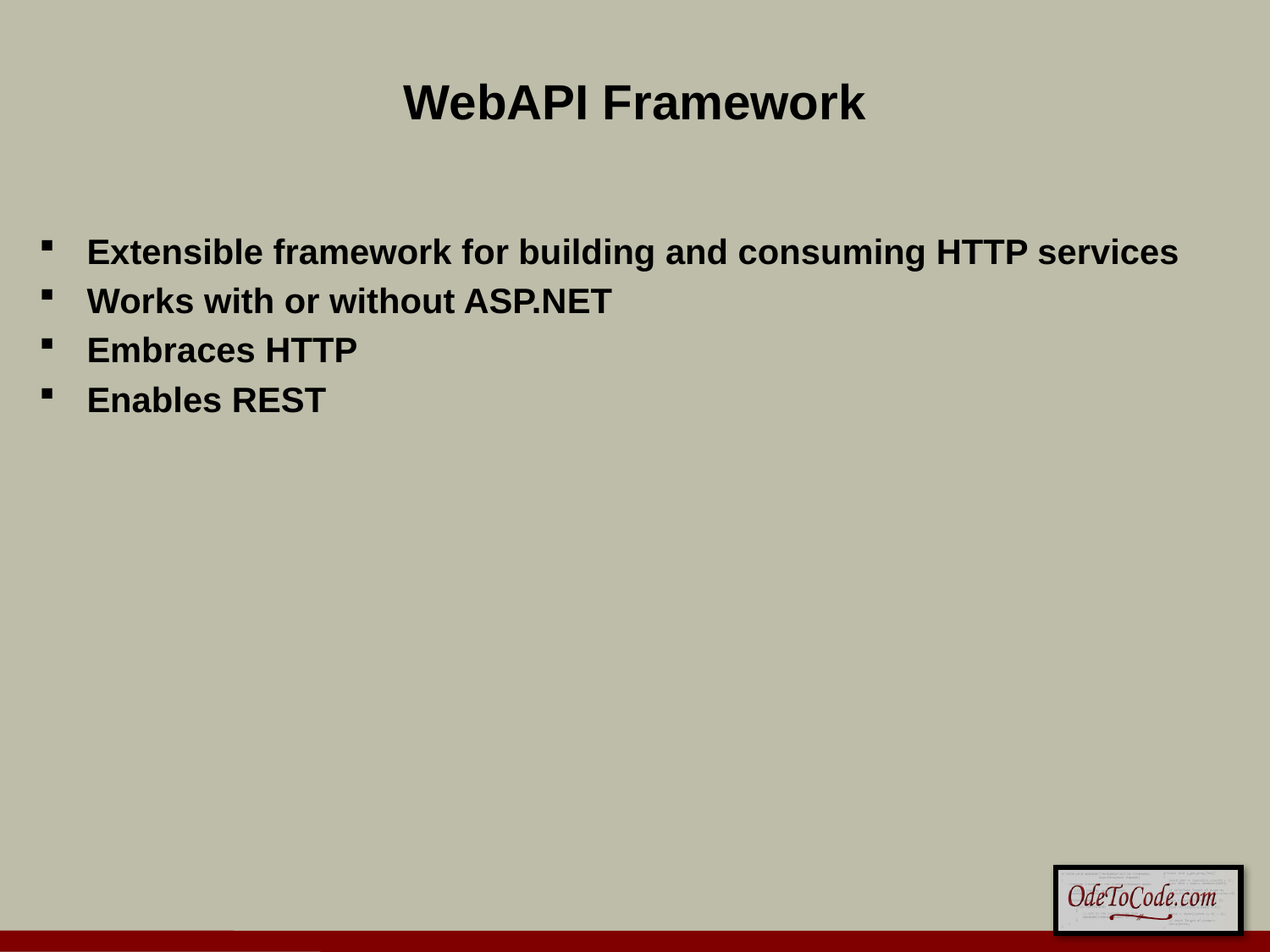

# WebAPI Framework
Extensible framework for building and consuming HTTP services
Works with or without ASP.NET
Embraces HTTP
Enables REST